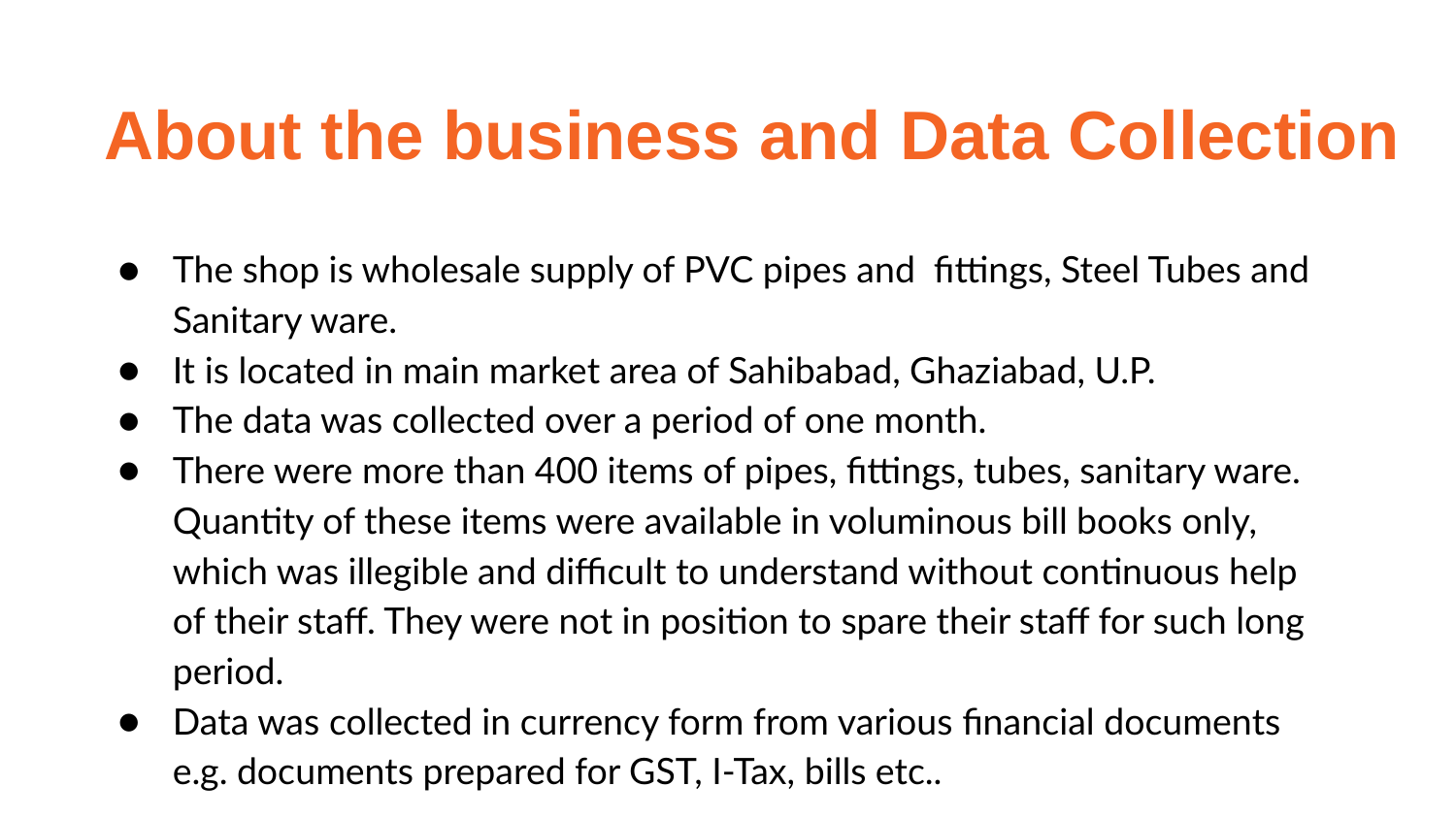

About the business and Data Collection
The shop is wholesale supply of PVC pipes and  fittings, Steel Tubes and Sanitary ware.
It is located in main market area of Sahibabad, Ghaziabad, U.P.
The data was collected over a period of one month.
There were more than 400 items of pipes, fittings, tubes, sanitary ware. Quantity of these items were available in voluminous bill books only, which was illegible and difficult to understand without continuous help of their staff. They were not in position to spare their staff for such long period.
Data was collected in currency form from various financial documents e.g. documents prepared for GST, I-Tax, bills etc..